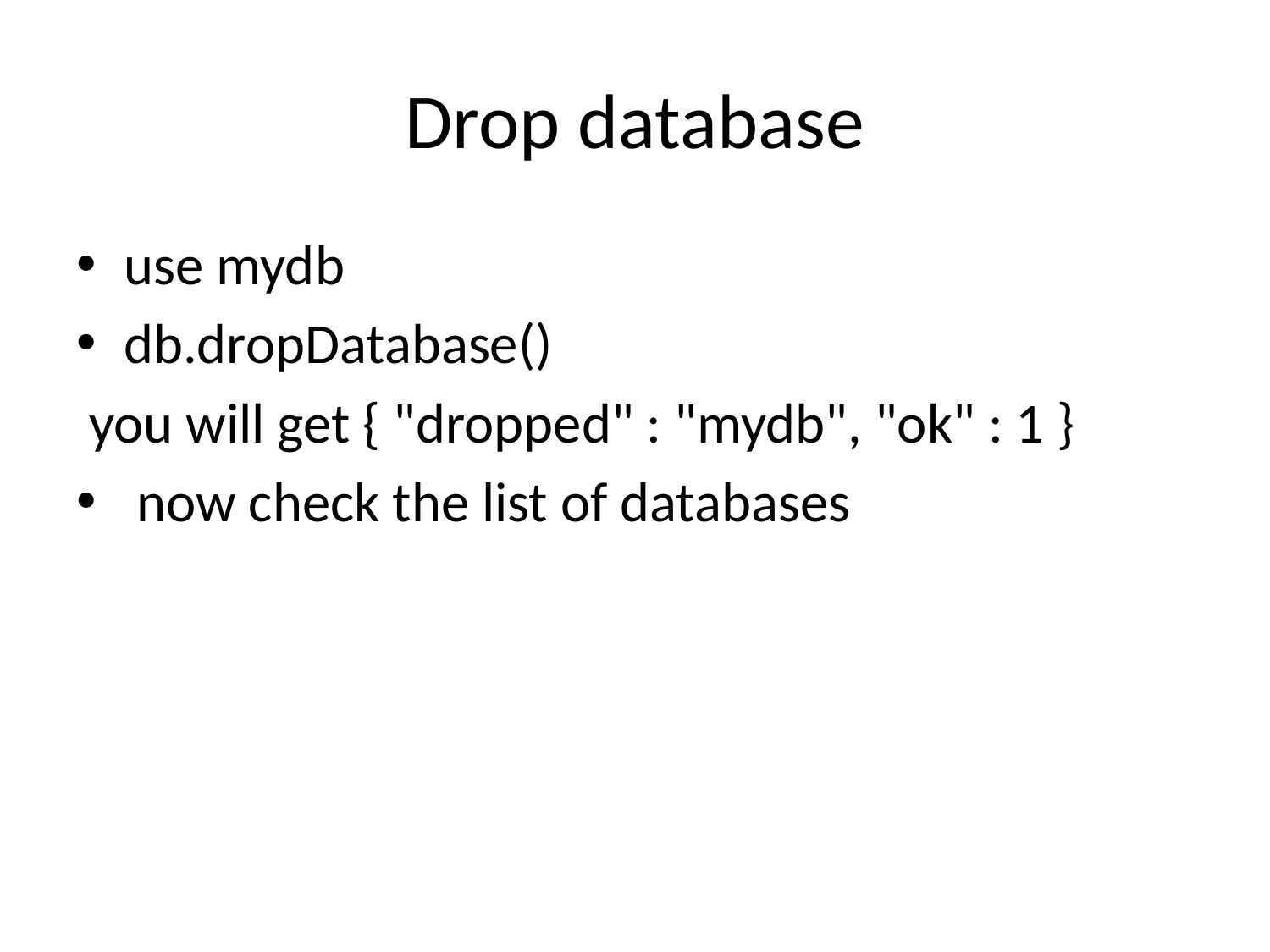

# Drop database
use mydb
db.dropDatabase()
 you will get { "dropped" : "mydb", "ok" : 1 }
 now check the list of databases